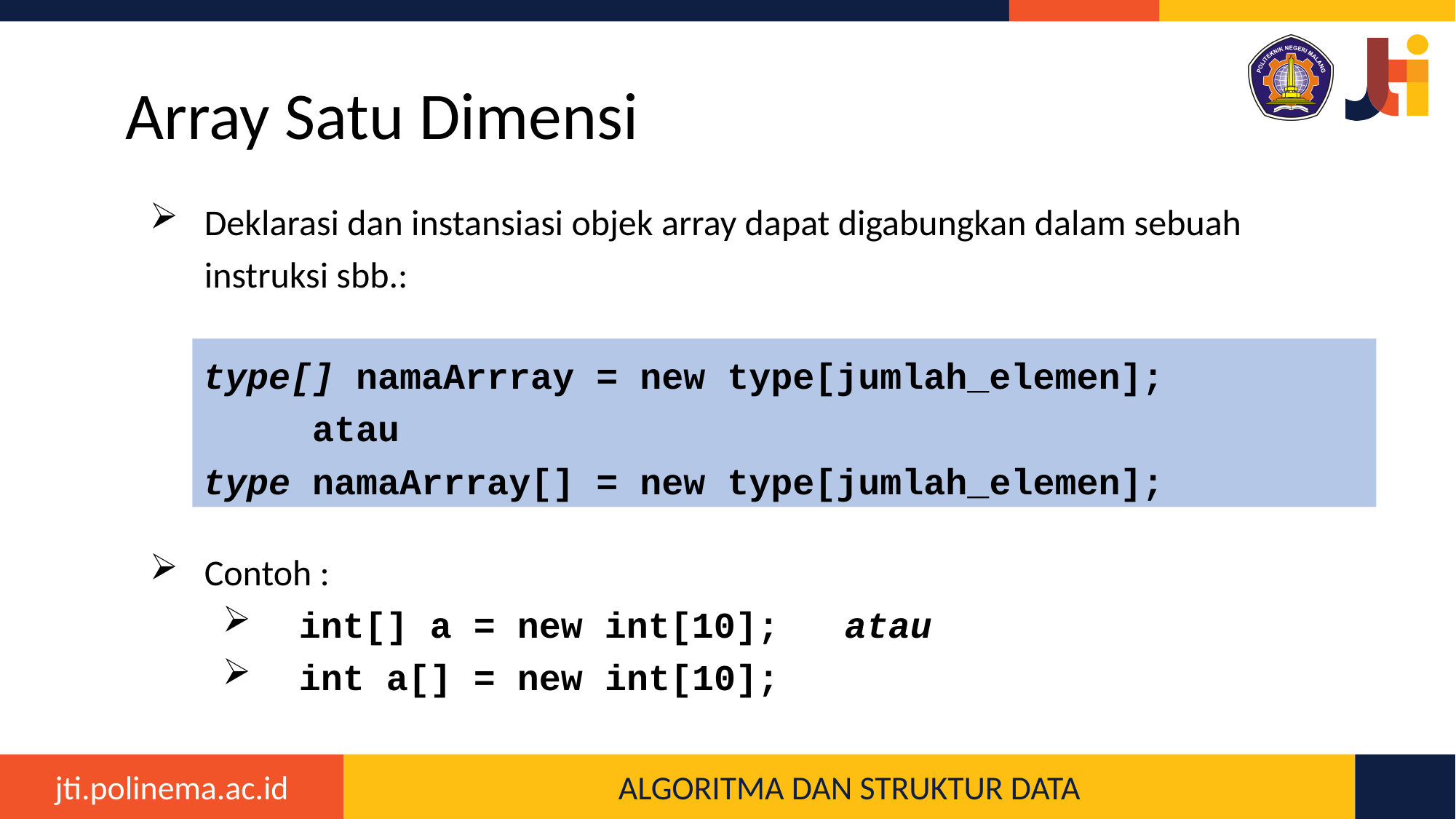

# Array Satu Dimensi
Deklarasi dan instansiasi objek array dapat digabungkan dalam sebuah instruksi sbb.:

Contoh :
 int[] a = new int[10];   atau
 int a[] = new int[10];

type[] namaArrray = new type[jumlah_elemen];
	atau
type namaArrray[] = new type[jumlah_elemen];